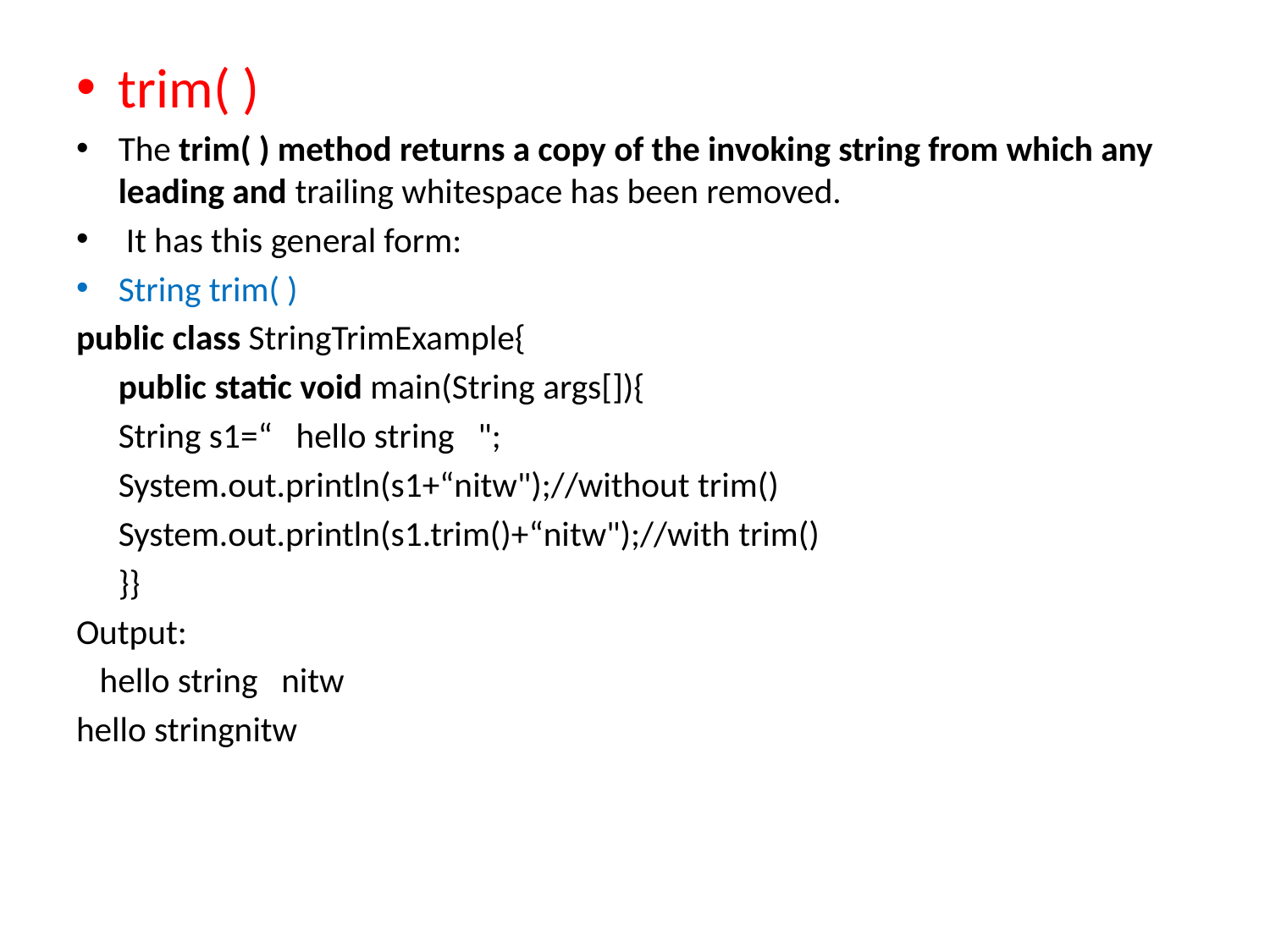

trim( )
The trim( ) method returns a copy of the invoking string from which any leading and trailing whitespace has been removed.
 It has this general form:
String trim( )
public class StringTrimExample{
	public static void main(String args[]){
	String s1=“   hello string   ";
	System.out.println(s1+“nitw");//without trim()
	System.out.println(s1.trim()+“nitw");//with trim()
	}}
Output:
   hello string   nitw
hello stringnitw